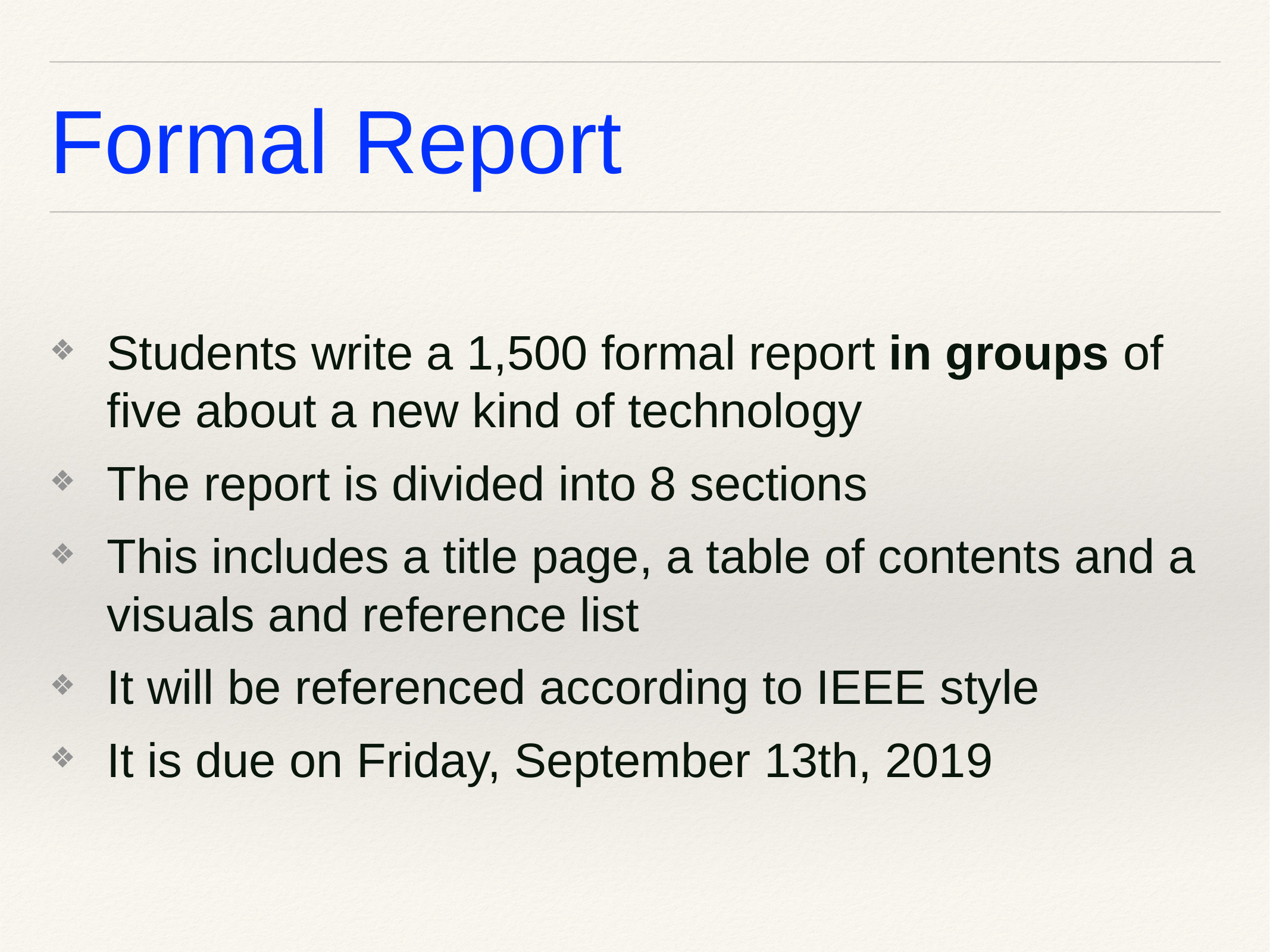

# Formal Report
Students write a 1,500 formal report in groups of five about a new kind of technology
The report is divided into 8 sections
This includes a title page, a table of contents and a visuals and reference list
It will be referenced according to IEEE style
It is due on Friday, September 13th, 2019